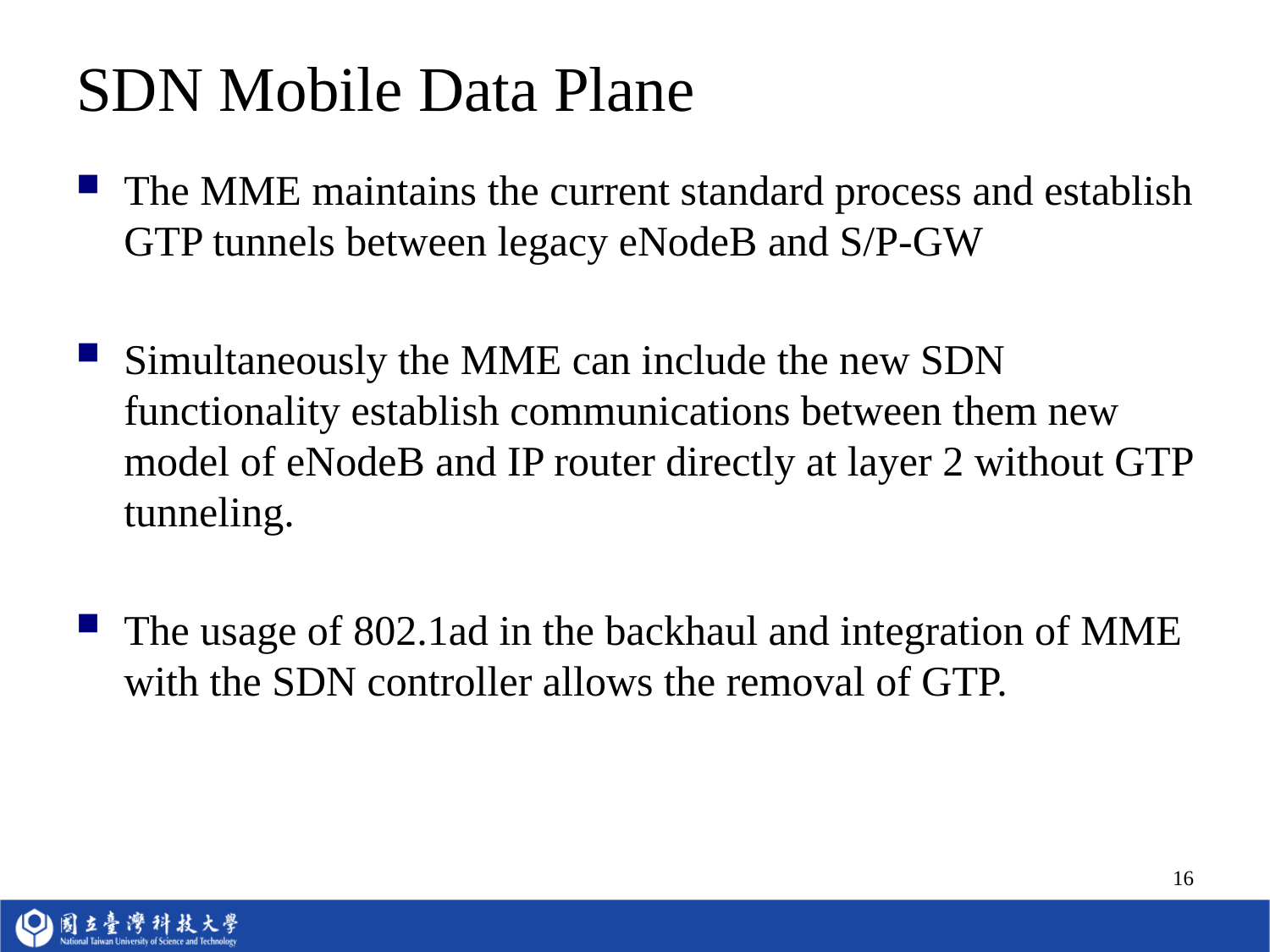

# SDN Mobile Data Plane
The MME maintains the current standard process and establish GTP tunnels between legacy eNodeB and S/P-GW

Simultaneously the MME can include the new SDN functionality establish communications between them new model of eNodeB and IP router directly at layer 2 without GTP tunneling.

The usage of 802.1ad in the backhaul and integration of MME with the SDN controller allows the removal of GTP.

16